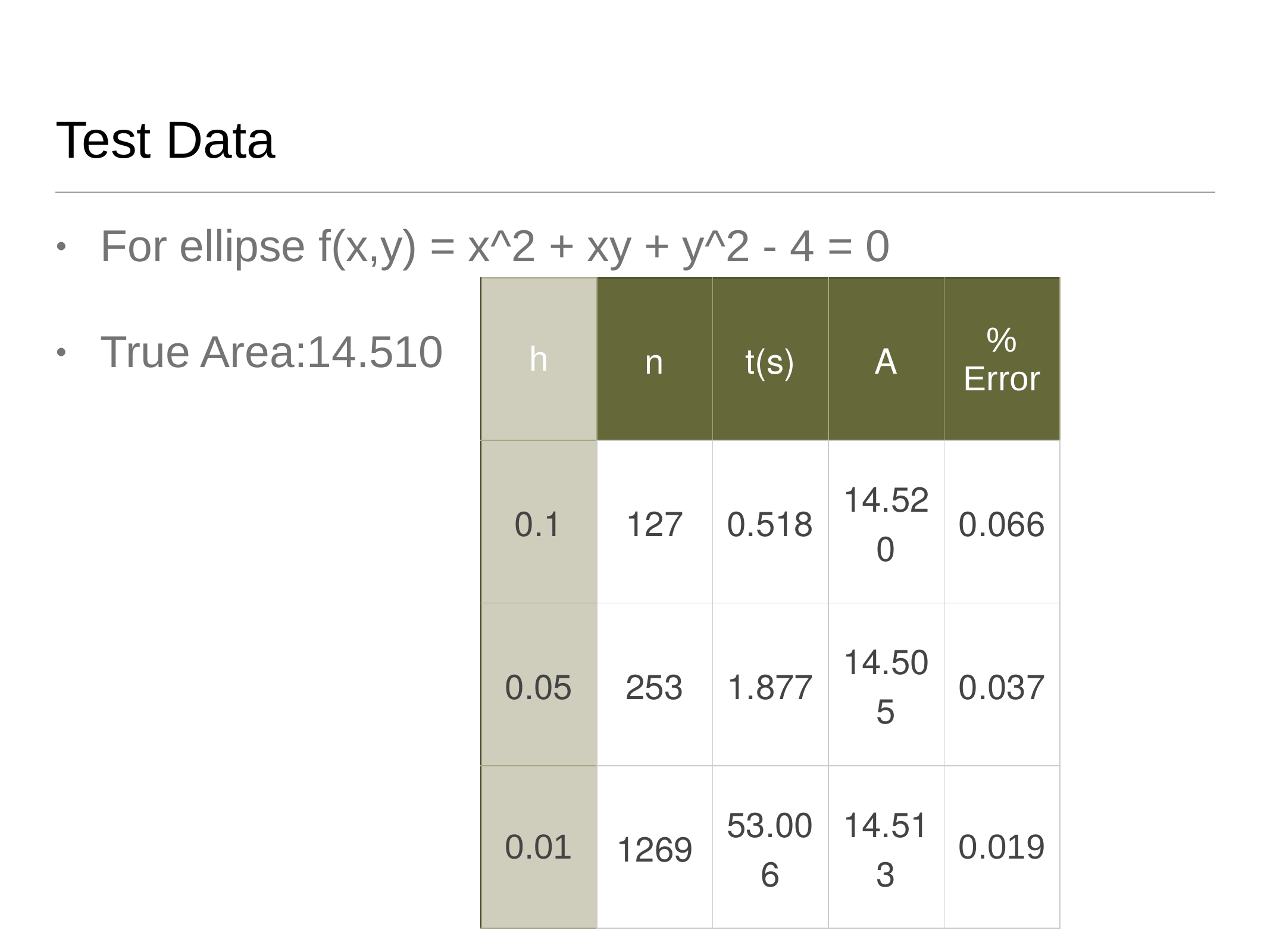

# Test Data
For ellipse f(x,y) = x^2 + xy + y^2 - 4 = 0
True Area:14.510
| h | n | t(s) | A | % Error |
| --- | --- | --- | --- | --- |
| 0.1 | 127 | 0.518 | 14.520 | 0.066 |
| 0.05 | 253 | 1.877 | 14.505 | 0.037 |
| 0.01 | 1269 | 53.006 | 14.513 | 0.019 |